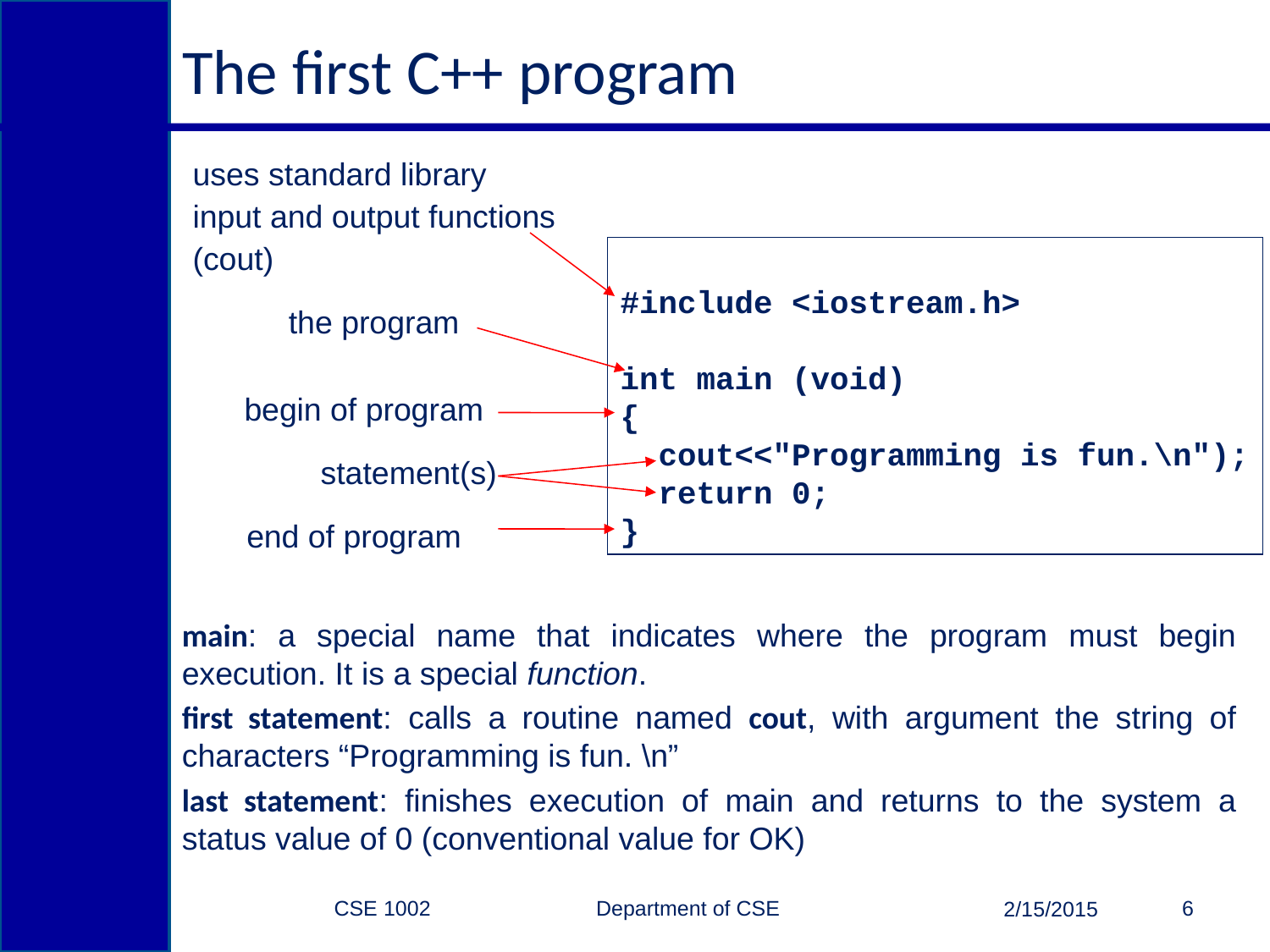

# The first C++ program

uses standard library
input and output functions
(cout)

#include <iostream.h>

int main (void)
{
  cout<<"Programming is fun.\n");
  return 0;
}
the program

begin of program

statement(s)

end of program

main: a special name that indicates where the program must begin execution. It is a special function.
first statement: calls a routine named cout, with argument the string of characters “Programming is fun. \n”
last statement: finishes execution of main and returns to the system a status value of 0 (conventional value for OK)
CSE 1002                            Department of CSE
6
2/15/2015